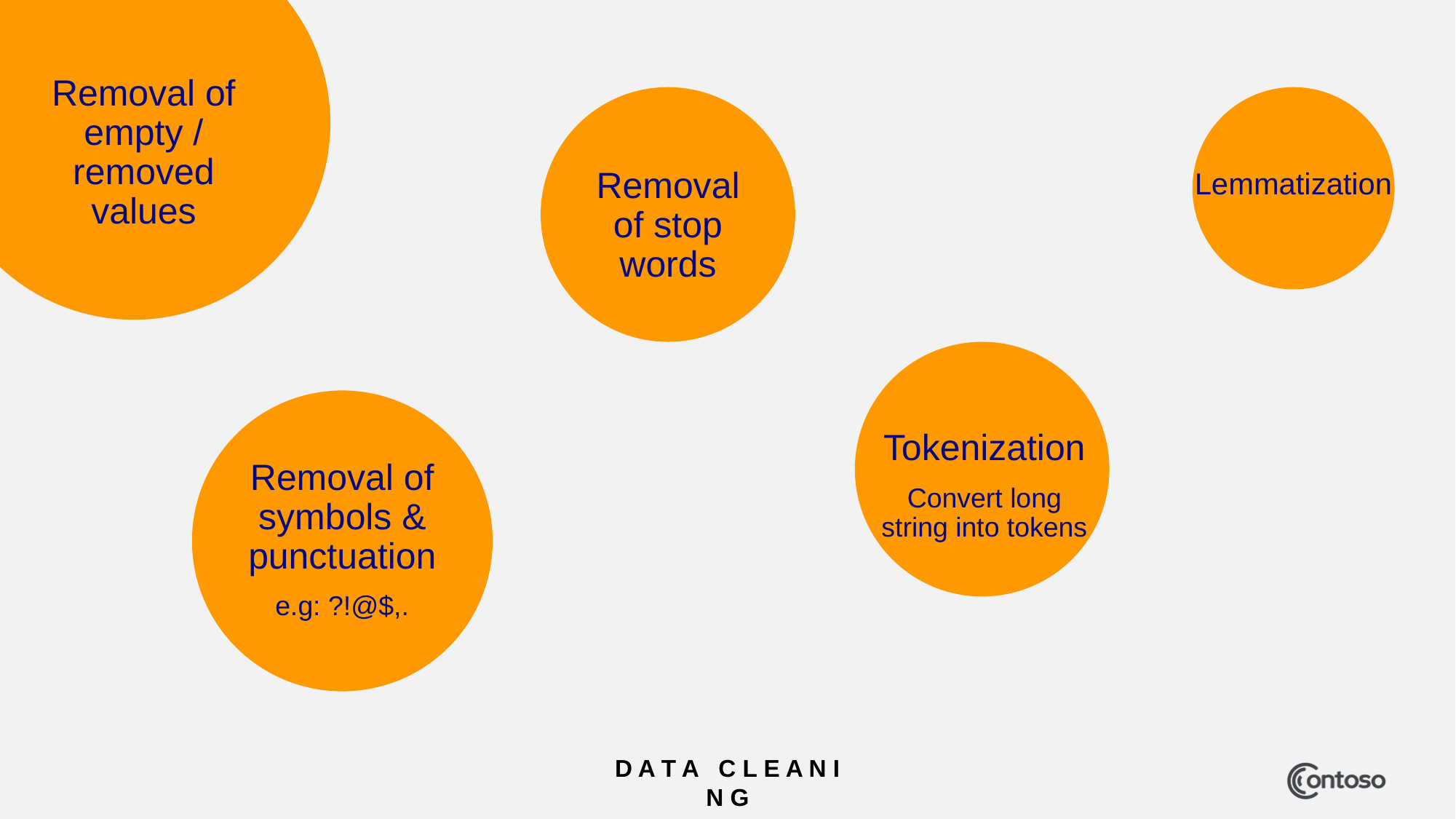

Removal of empty / removed values

Removal of stop words
Lemmatization

Tokenization
Convert long string into tokens
Removal of symbols & punctuation
e.g: ?!@$,.
D A T A   C L E A N I N G